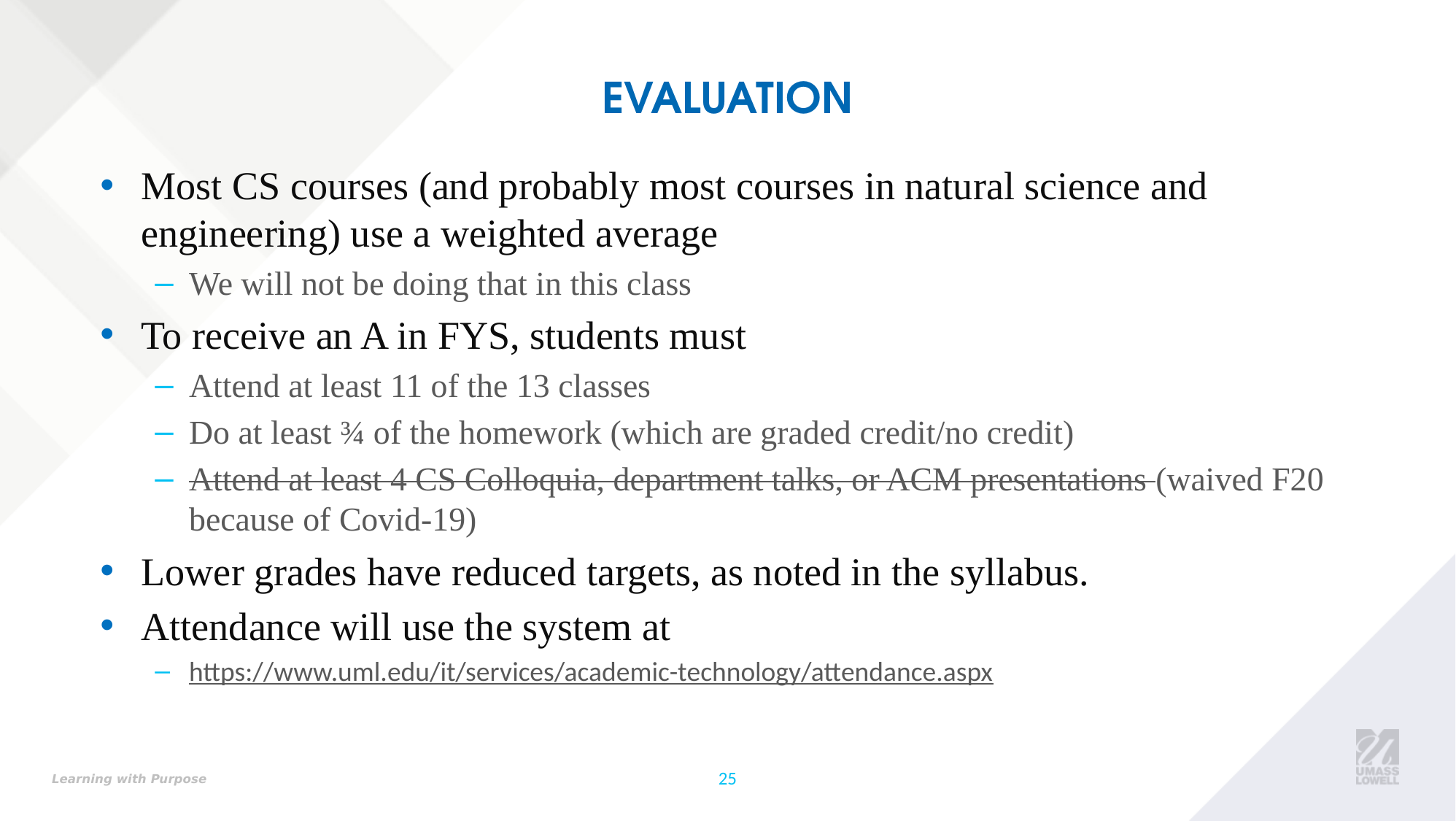

# Evaluation
Most CS courses (and probably most courses in natural science and engineering) use a weighted average
We will not be doing that in this class
To receive an A in FYS, students must
Attend at least 11 of the 13 classes
Do at least ¾ of the homework (which are graded credit/no credit)
Attend at least 4 CS Colloquia, department talks, or ACM presentations (waived F20 because of Covid-19)
Lower grades have reduced targets, as noted in the syllabus.
Attendance will use the system at
https://www.uml.edu/it/services/academic-technology/attendance.aspx

25